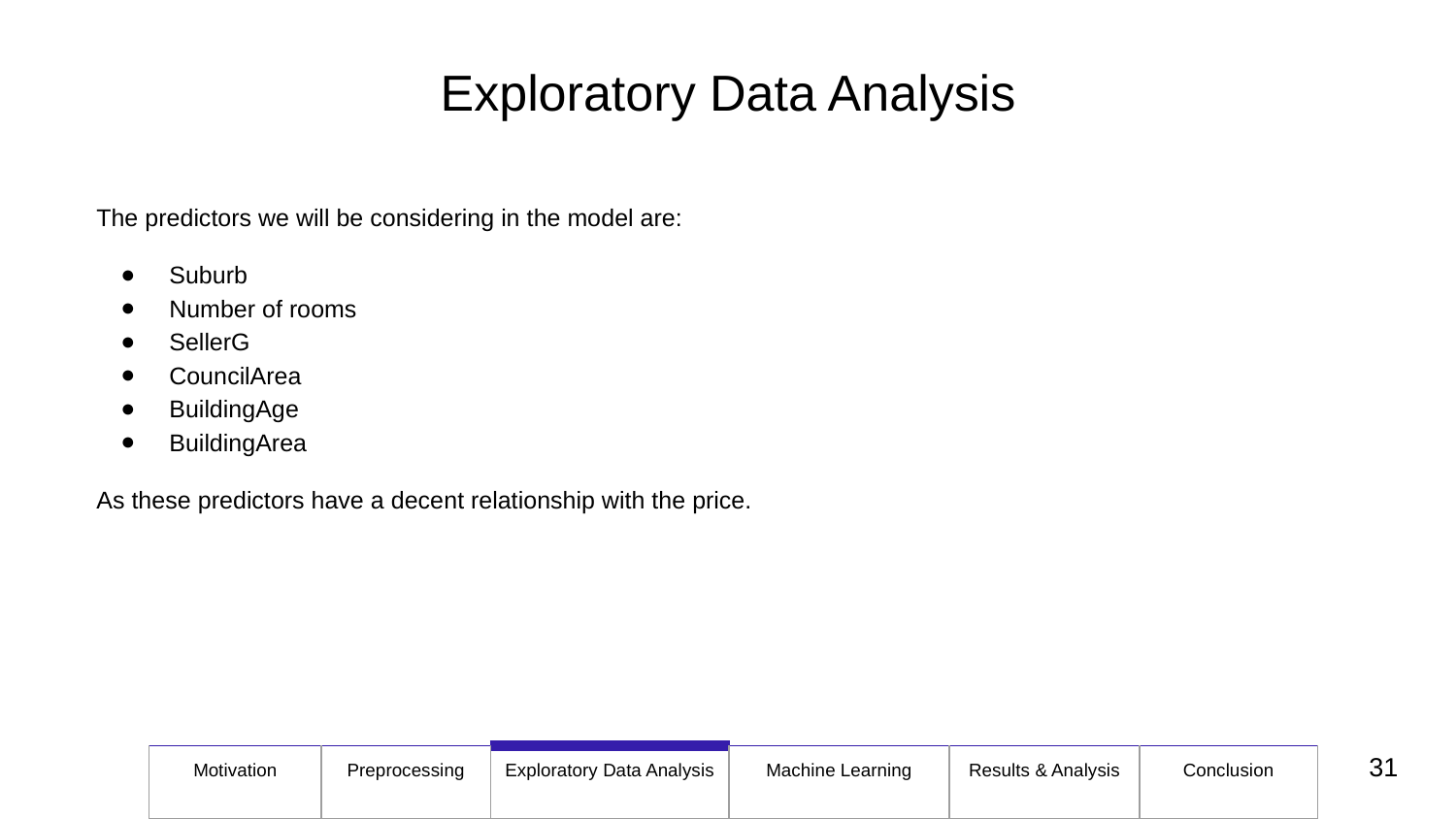

# Exploratory Data Analysis
The predictors we will be considering in the model are:
Suburb
Number of rooms
SellerG
CouncilArea
BuildingAge
BuildingArea
As these predictors have a decent relationship with the price.